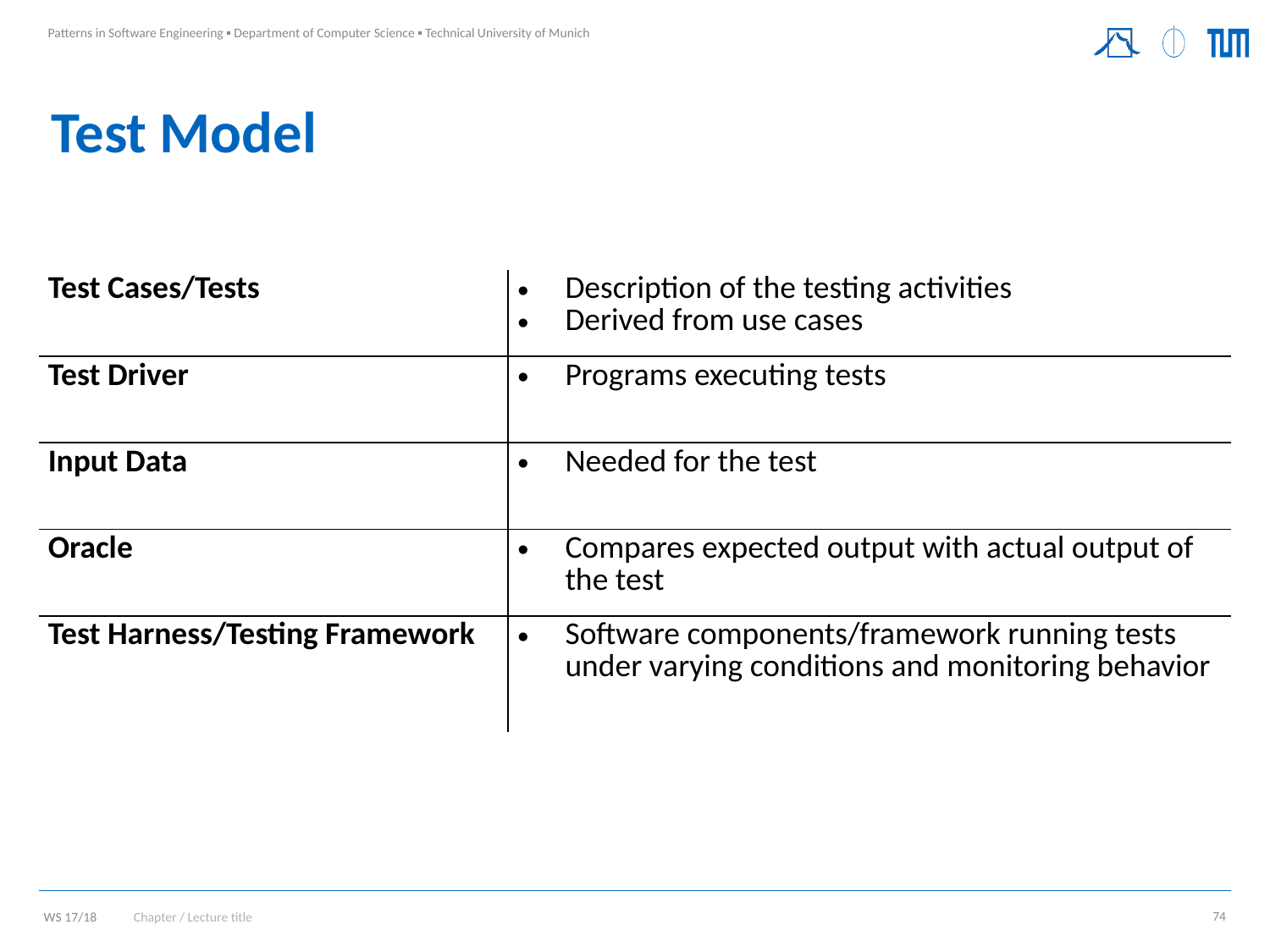

# Test Model
| Test Cases/Tests | Description of the testing activities Derived from use cases |
| --- | --- |
| Test Driver | Programs executing tests |
| Input Data | Needed for the test |
| Oracle | Compares expected output with actual output of the test |
| Test Harness/Testing Framework | Software components/framework running tests under varying conditions and monitoring behavior |

Chapter / Lecture title
74
WS 17/18